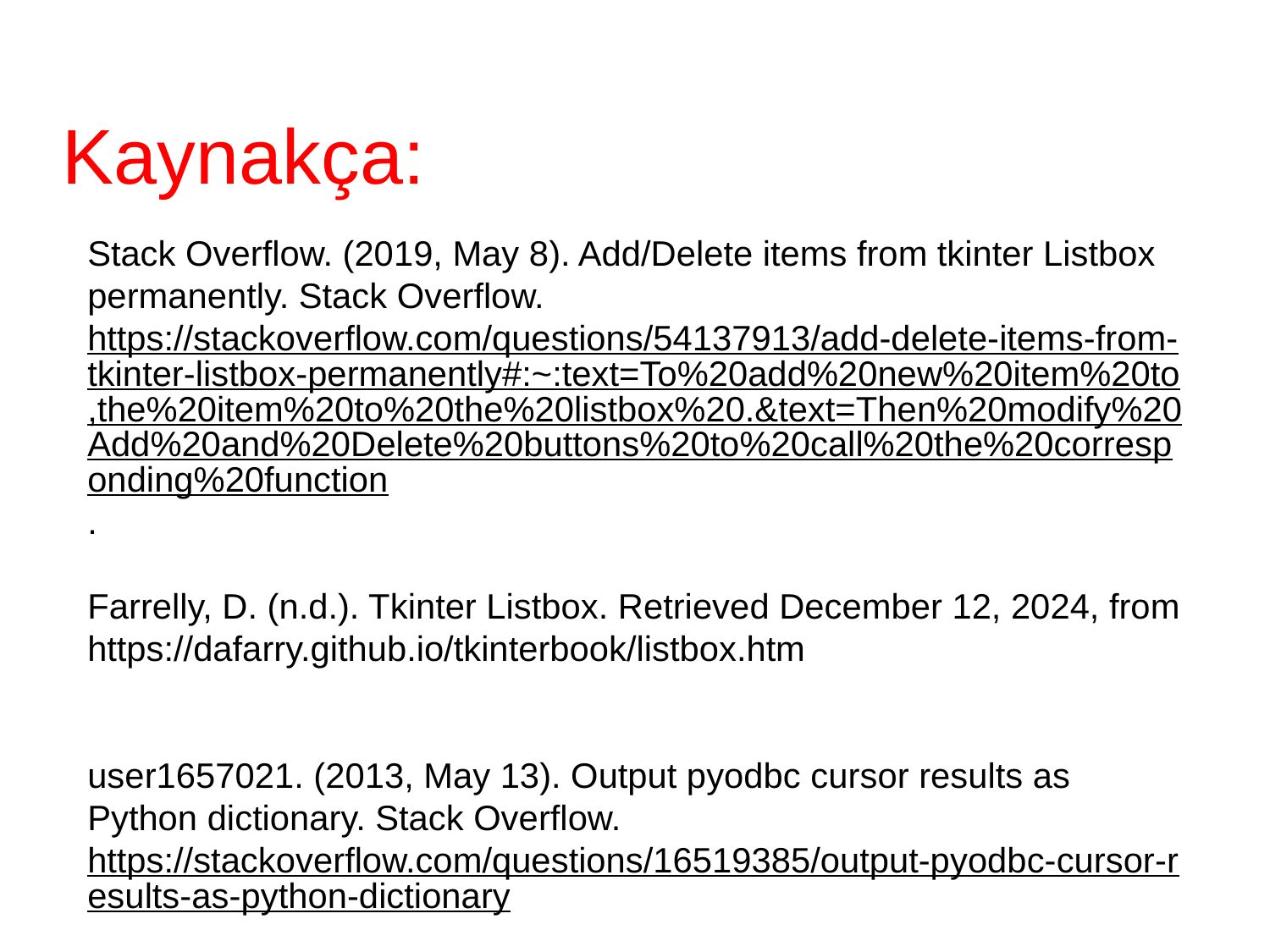

Kaynakça:
Stack Overflow. (2019, May 8). Add/Delete items from tkinter Listbox permanently. Stack Overflow. https://stackoverflow.com/questions/54137913/add-delete-items-from-tkinter-listbox-permanently#:~:text=To%20add%20new%20item%20to,the%20item%20to%20the%20listbox%20.&text=Then%20modify%20Add%20and%20Delete%20buttons%20to%20call%20the%20corresponding%20function.

Farrelly, D. (n.d.). Tkinter Listbox. Retrieved December 12, 2024, from
https://dafarry.github.io/tkinterbook/listbox.htm

user1657021. (2013, May 13). Output pyodbc cursor results as Python dictionary. Stack Overflow. https://stackoverflow.com/questions/16519385/output-pyodbc-cursor-results-as-python-dictionary